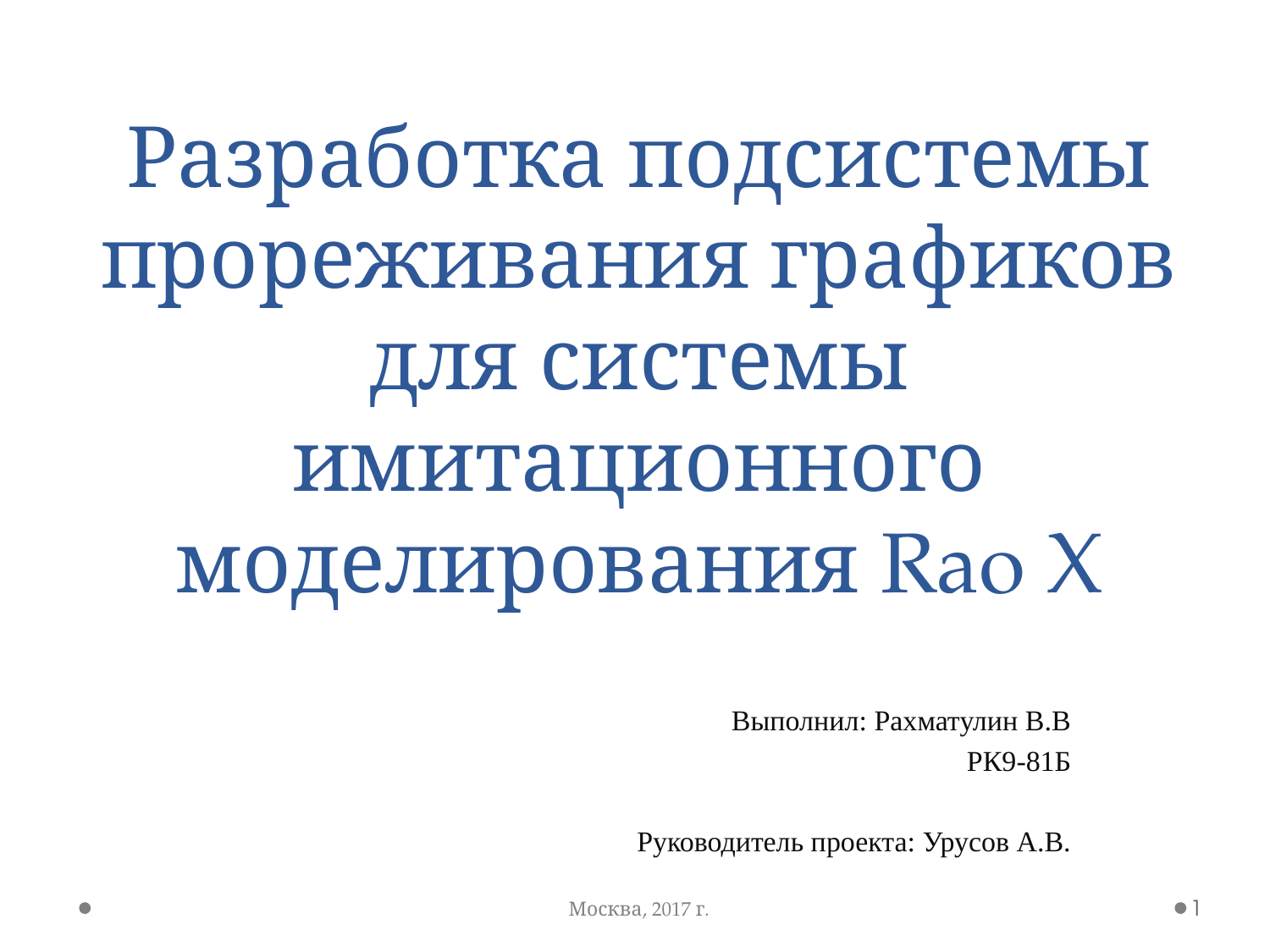

# Разработка подсистемы прореживания графиков для системы имитационного моделирования Rao X
Выполнил: Рахматулин В.В
РК9-81Б

Руководитель проекта: Урусов А.В.
1

Москва, 2017 г.